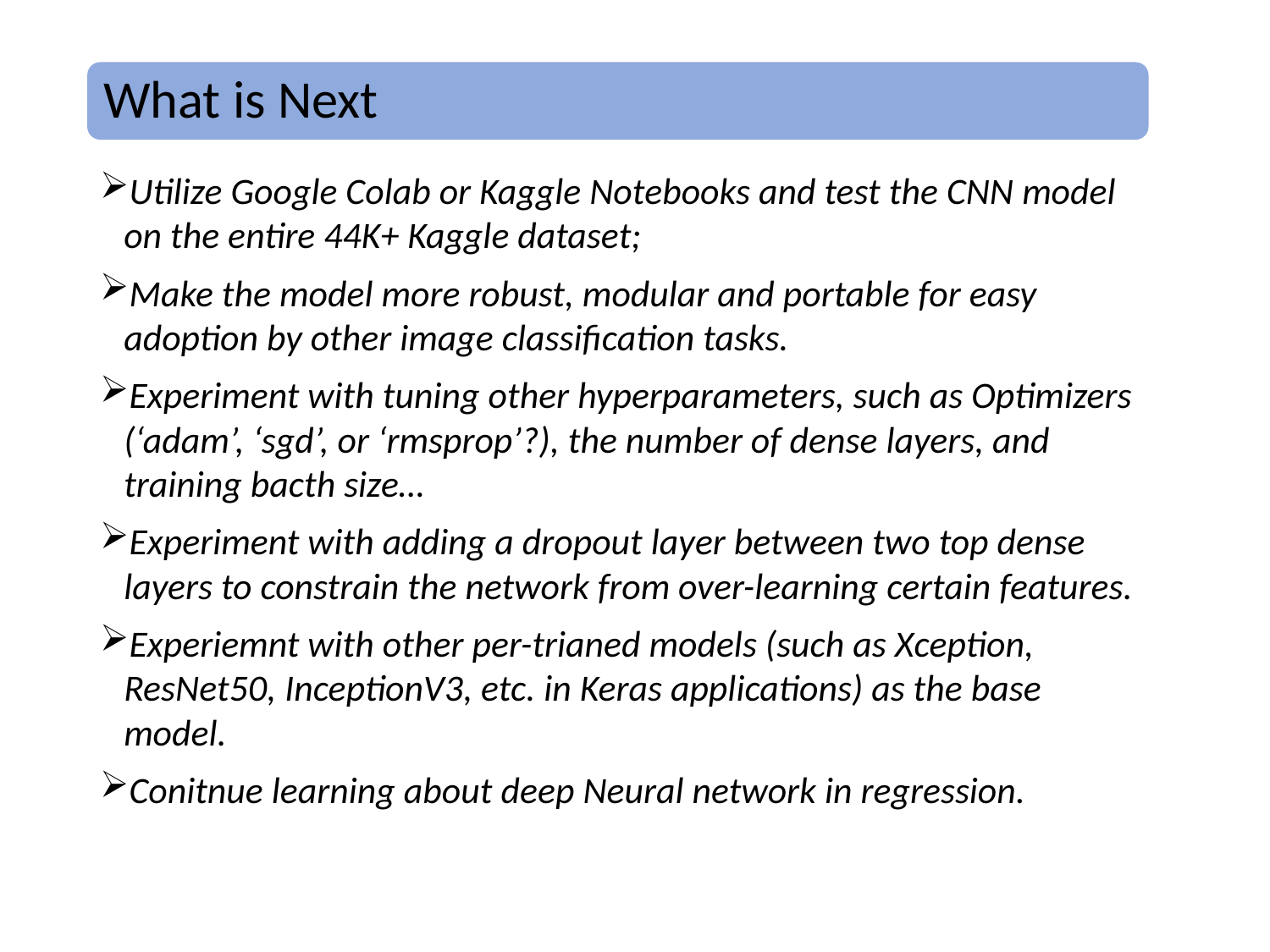

What is Next
Utilize Google Colab or Kaggle Notebooks and test the CNN model on the entire 44K+ Kaggle dataset;
Make the model more robust, modular and portable for easy adoption by other image classification tasks.
Experiment with tuning other hyperparameters, such as Optimizers (‘adam’, ‘sgd’, or ‘rmsprop’?), the number of dense layers, and training bacth size…
Experiment with adding a dropout layer between two top dense layers to constrain the network from over-learning certain features.
Experiemnt with other per-trianed models (such as Xception, ResNet50, InceptionV3, etc. in Keras applications) as the base model.
Conitnue learning about deep Neural network in regression.

16